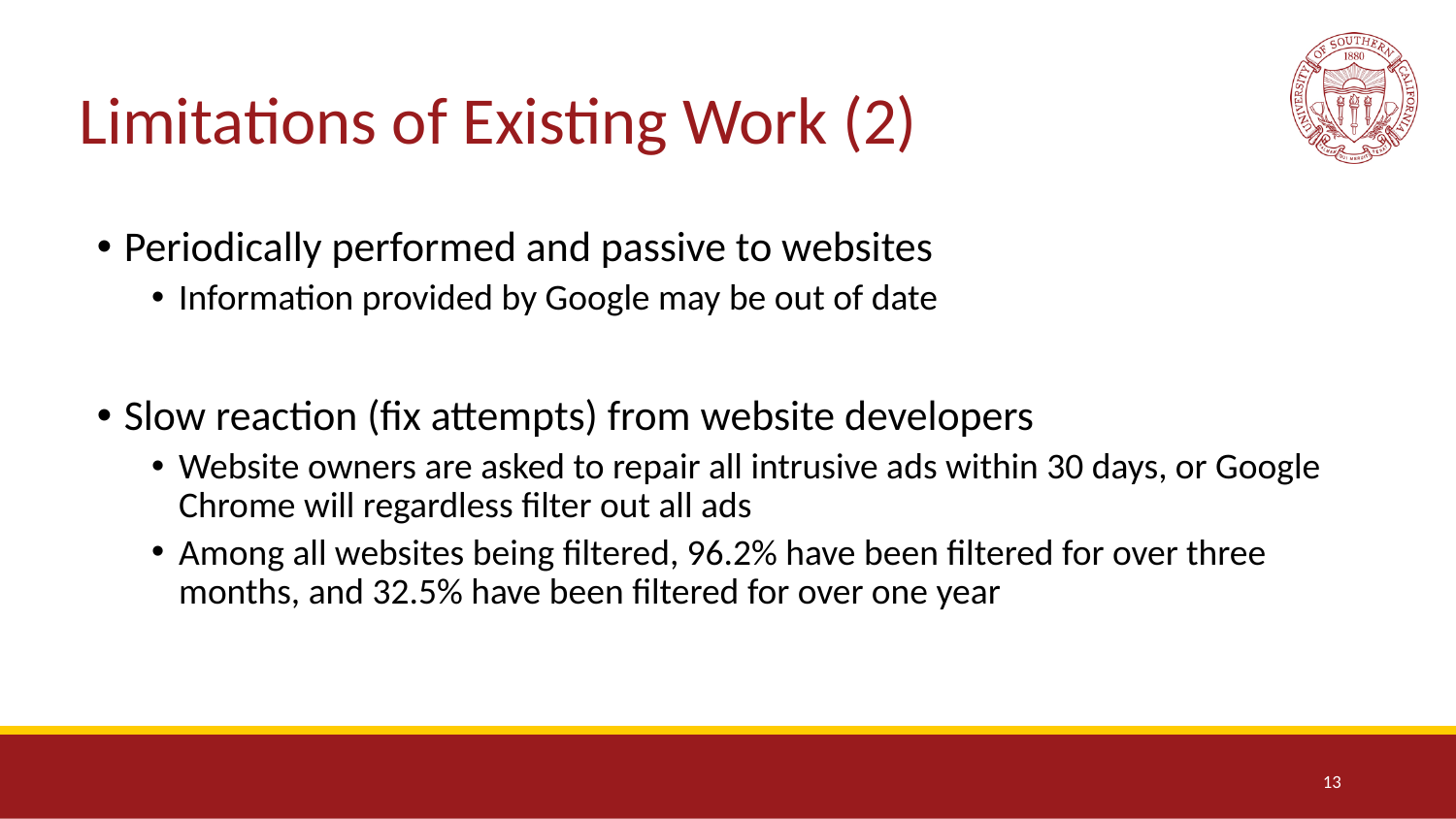

# Limitations of Existing Work (2)
Periodically performed and passive to websites
Information provided by Google may be out of date

Slow reaction (fix attempts) from website developers
Website owners are asked to repair all intrusive ads within 30 days, or Google Chrome will regardless filter out all ads
Among all websites being filtered, 96.2% have been filtered for over three months, and 32.5% have been filtered for over one year

13